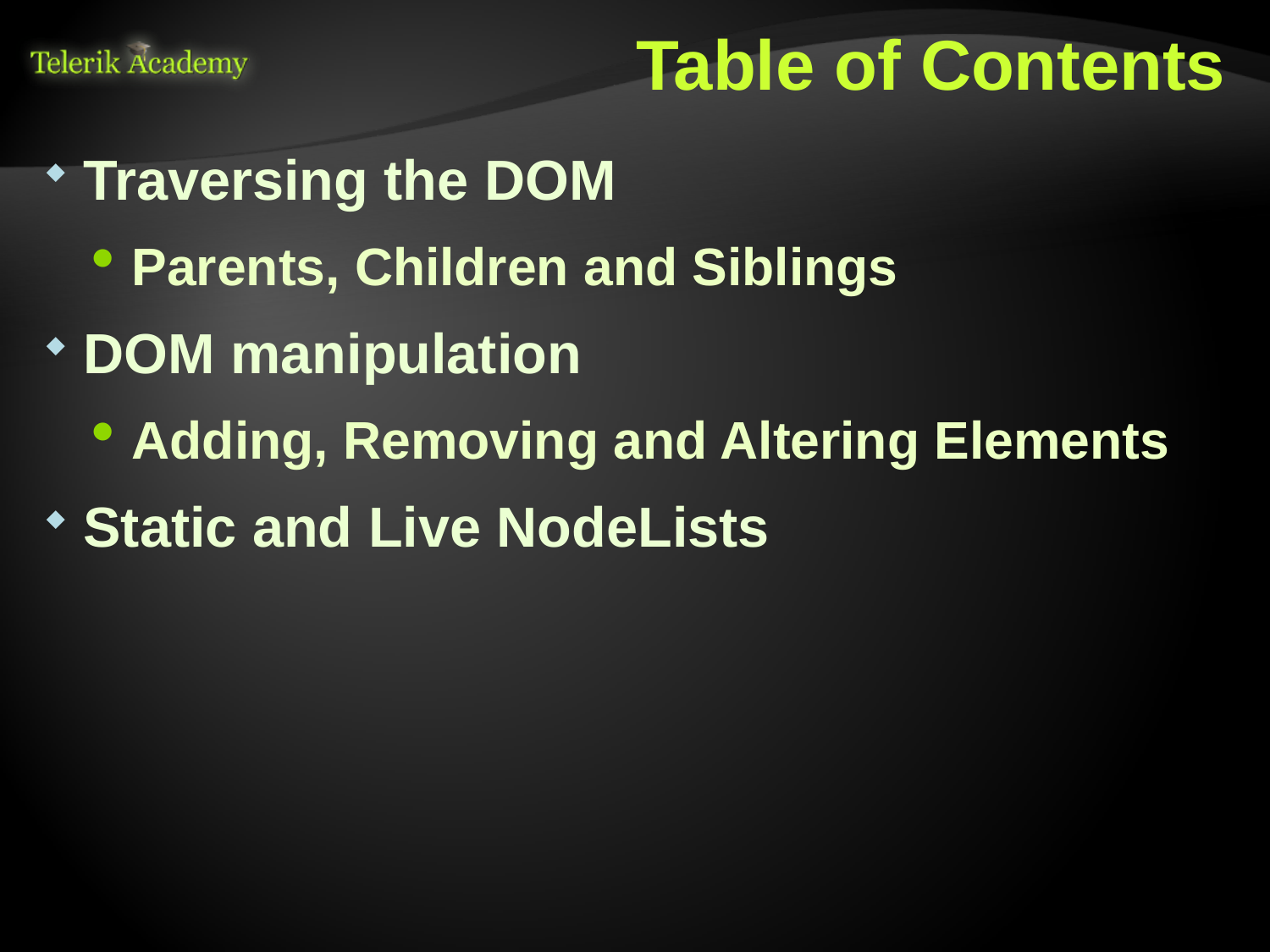

# Table of Contents
Traversing the DOM
Parents, Children and Siblings
DOM manipulation
Adding, Removing and Altering Elements
Static and Live NodeLists